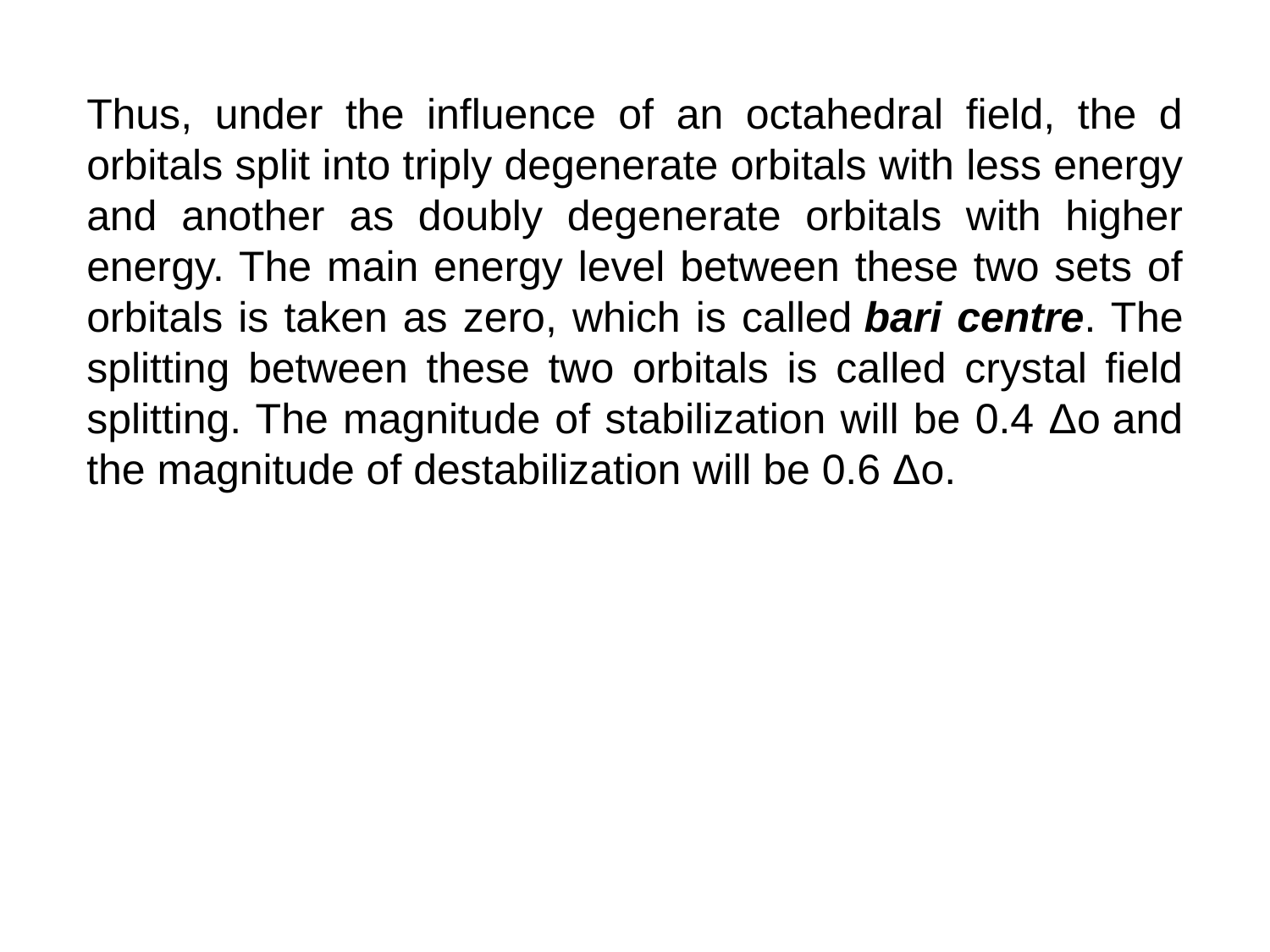

Thus, under the influence of an octahedral field, the d orbitals split into triply degenerate orbitals with less energy and another as doubly degenerate orbitals with higher energy. The main energy level between these two sets of orbitals is taken as zero, which is called bari centre. The splitting between these two orbitals is called crystal field splitting. The magnitude of stabilization will be 0.4 Δo and the magnitude of destabilization will be 0.6 Δo.